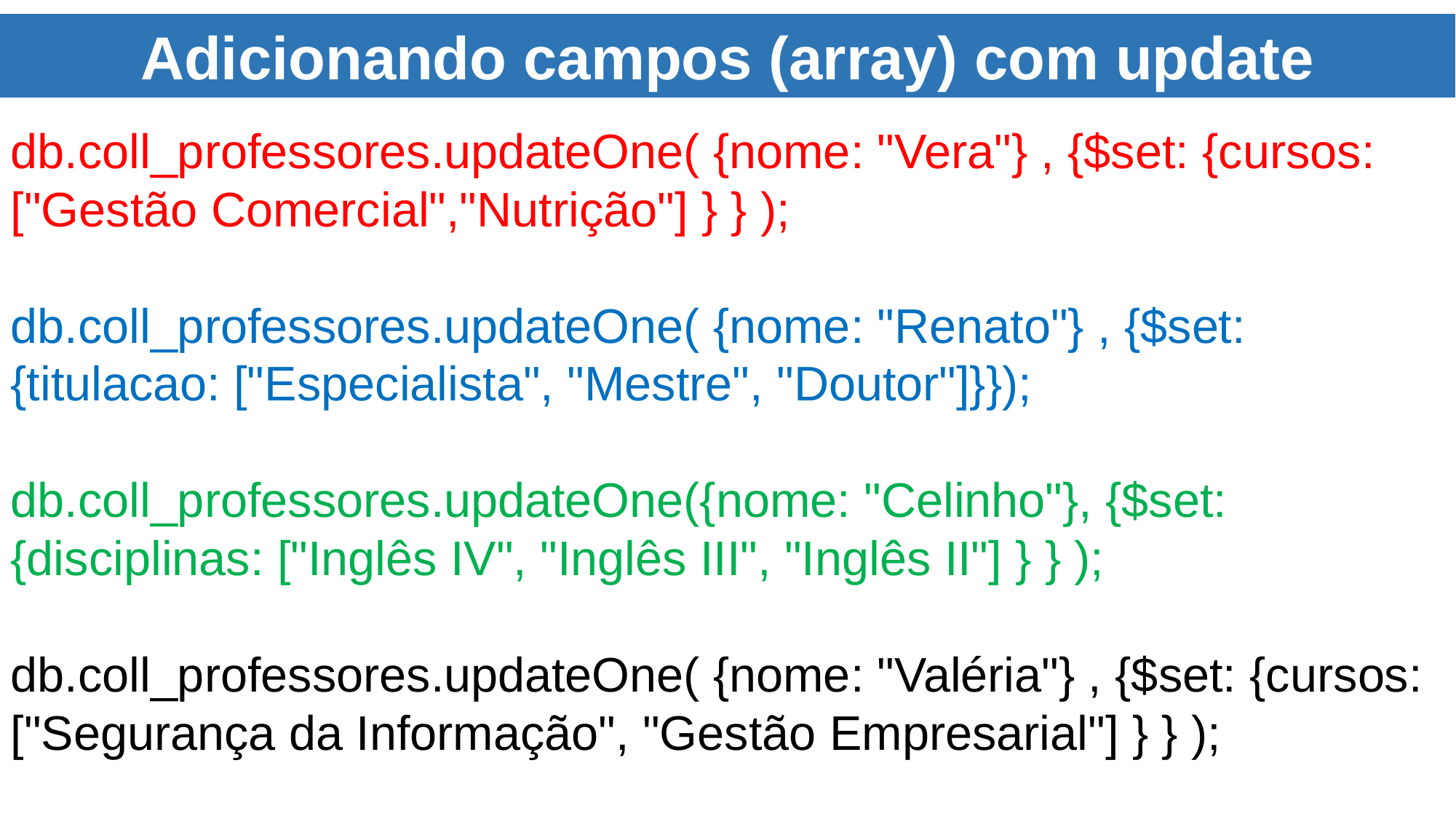

Adicionando campos (array) com update
db.coll_professores.updateOne( {nome: "Vera"} , {$set: {cursos: ["Gestão Comercial","Nutrição"] } } );

db.coll_professores.updateOne( {nome: "Renato"} , {$set: {titulacao: ["Especialista", "Mestre", "Doutor"]}});

db.coll_professores.updateOne({nome: "Celinho"}, {$set: {disciplinas: ["Inglês IV", "Inglês III", "Inglês II"] } } );

db.coll_professores.updateOne( {nome: "Valéria"} , {$set: {cursos: ["Segurança da Informação", "Gestão Empresarial"] } } );